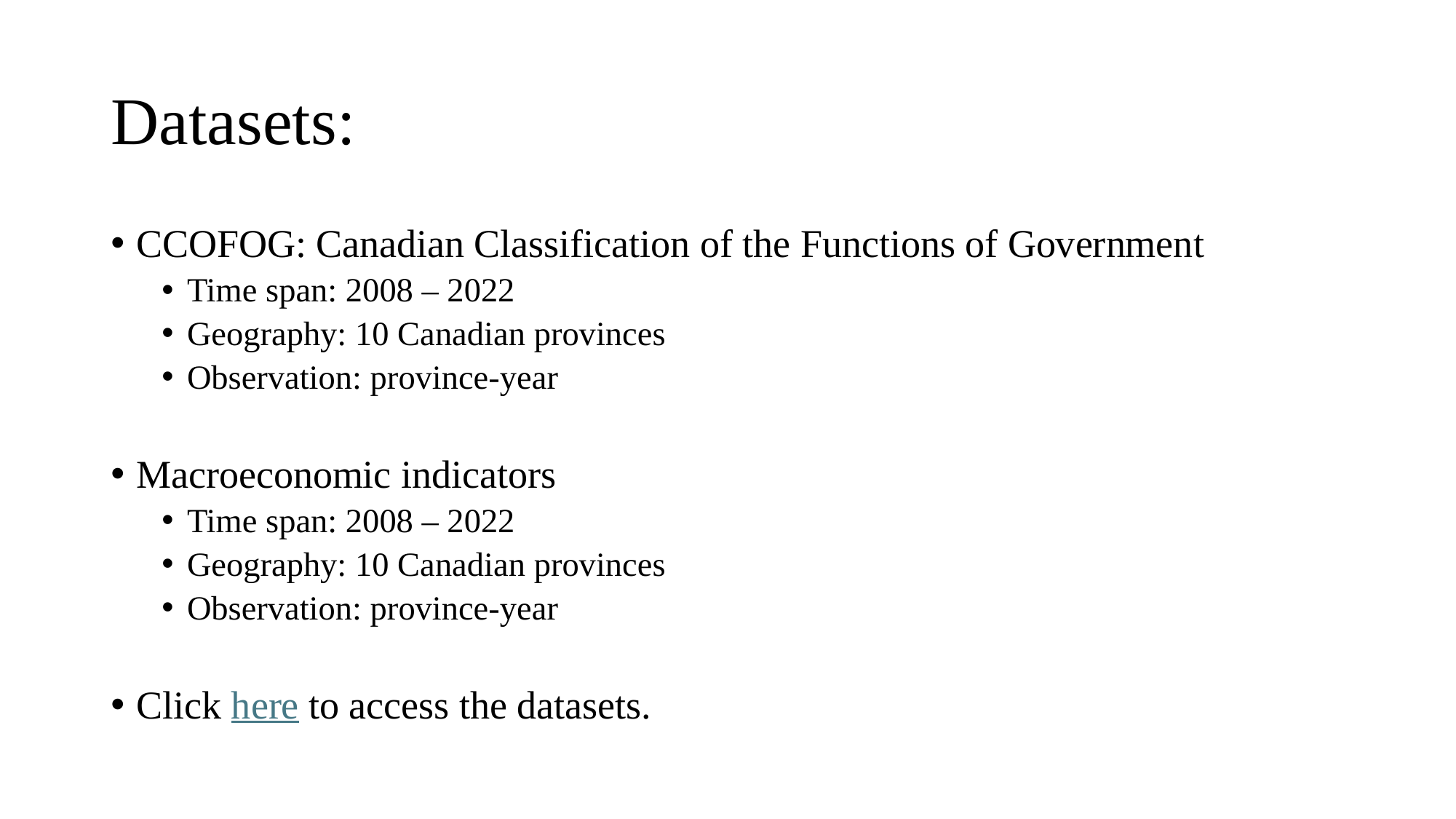

# Datasets:
CCOFOG: Canadian Classification of the Functions of Government
Time span: 2008 – 2022
Geography: 10 Canadian provinces
Observation: province-year

Macroeconomic indicators
Time span: 2008 – 2022
Geography: 10 Canadian provinces
Observation: province-year

Click here to access the datasets.